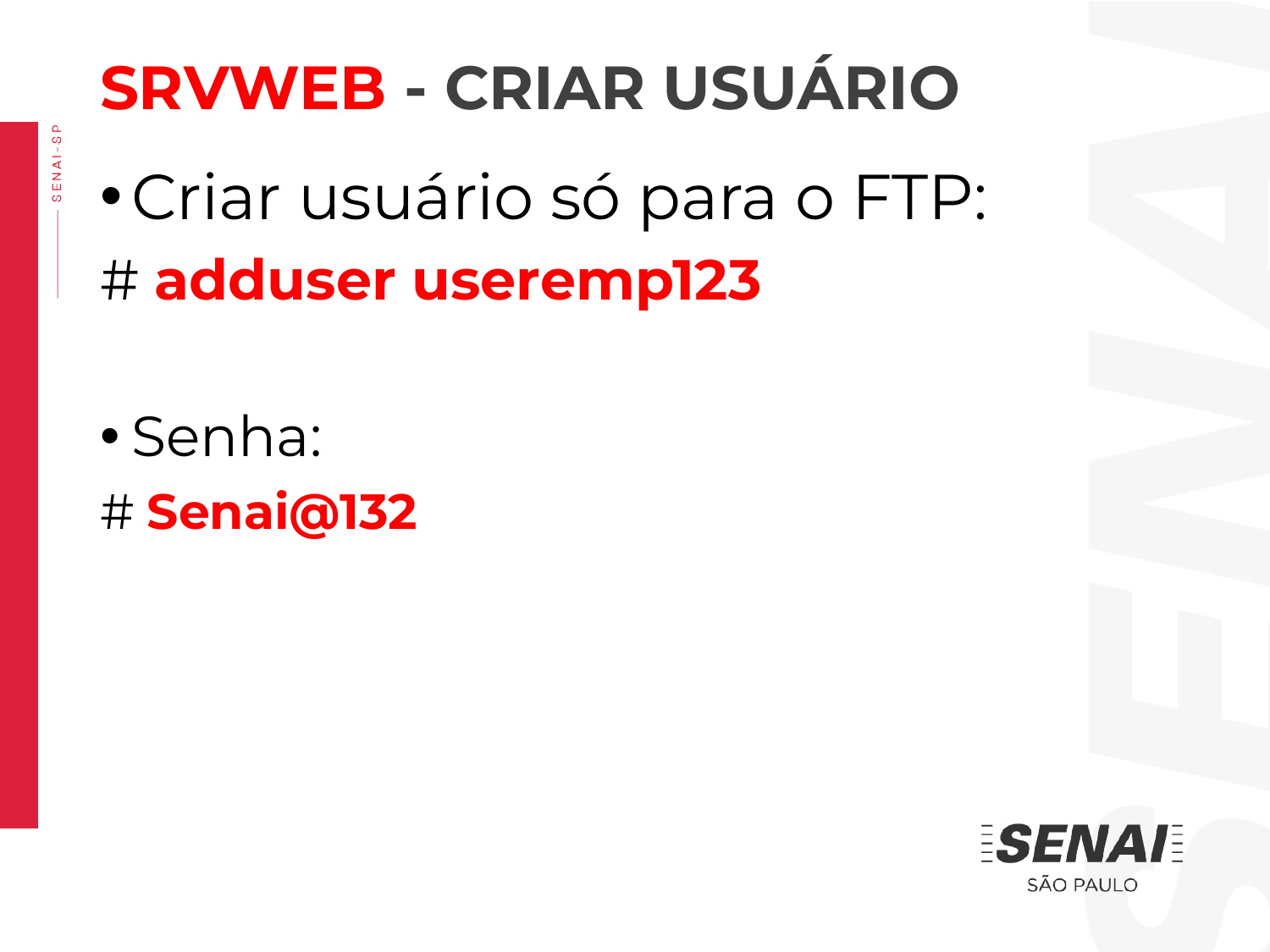

SRVWEB - CRIAR USUÁRIO
Criar usuário só para o FTP:
# adduser useremp123

Senha:
# Senai@132